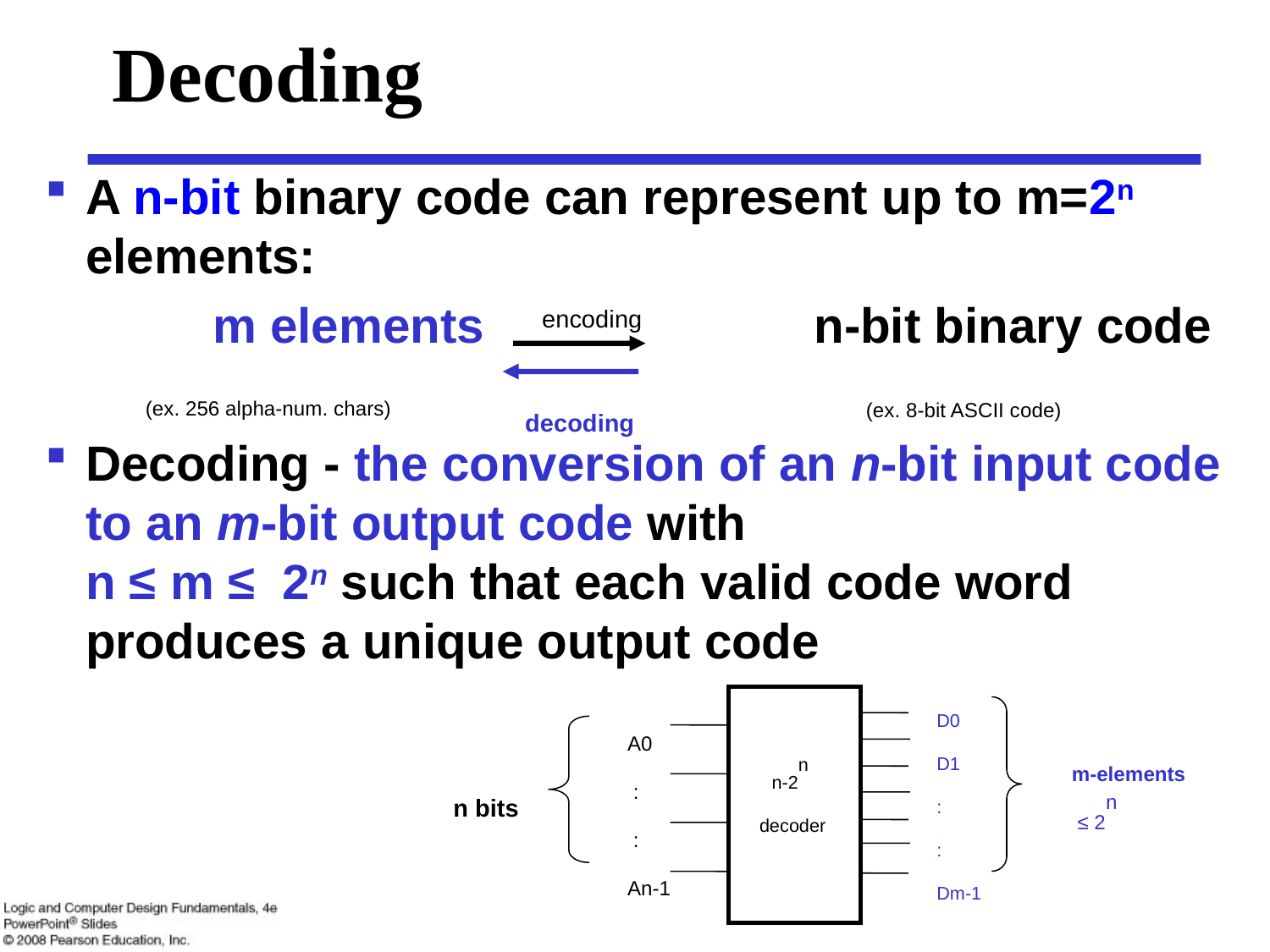

# Decoding
A n-bit binary code can represent up to m=2n elements:
		m elements                        n-bit binary code

Decoding - the conversion of an n-bit input code to an m-bit output code with
n ≤ m ≤  2n such that each valid code word produces a unique output code
encoding

(ex. 256 alpha-num. chars)
(ex. 8-bit ASCII code)

decoding
D0
D1
:
:
Dm-1

A0
 :
 :
An-1

m-elements
 ≤ 2n

n-2n
decoder
n bits